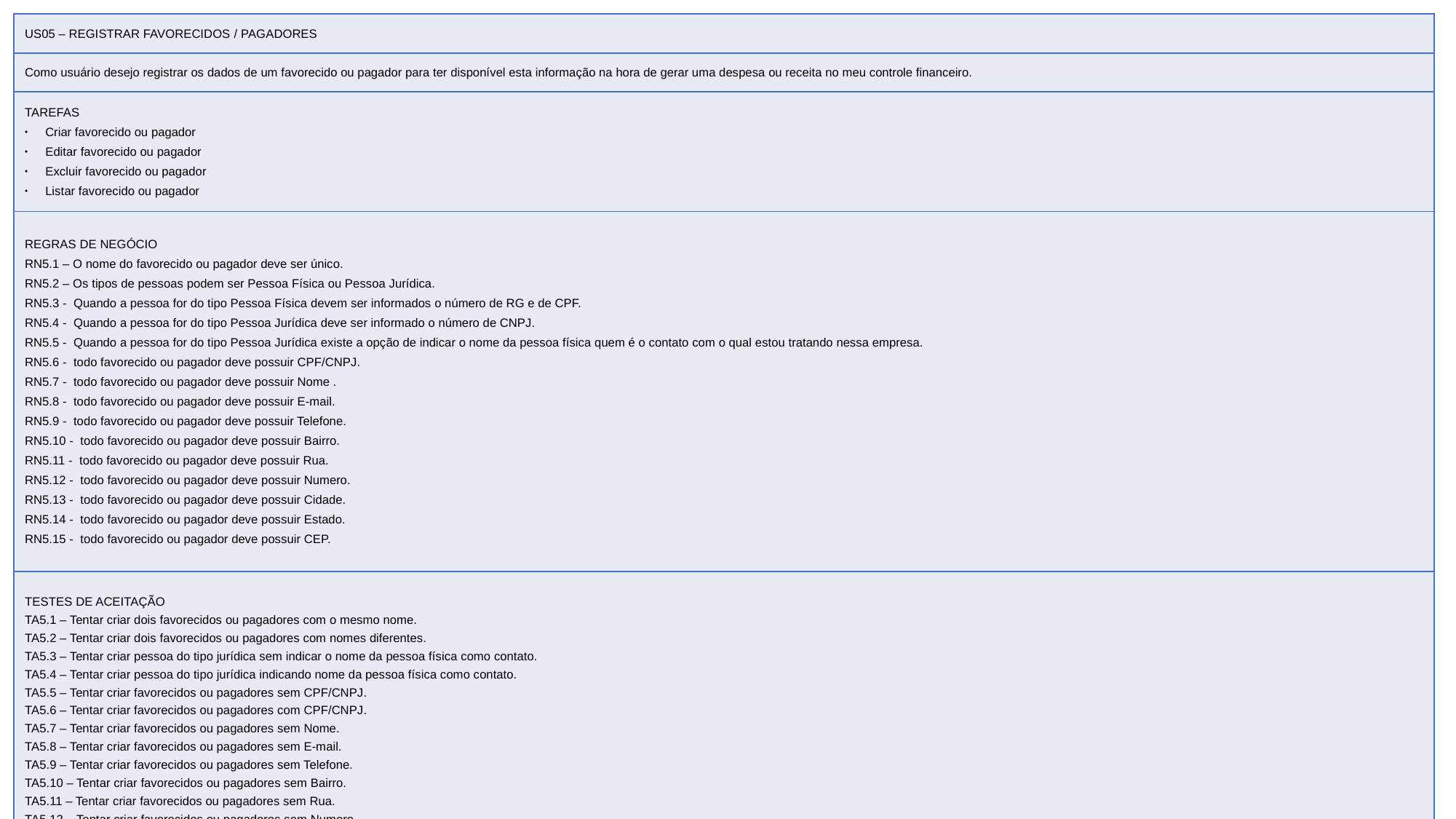

| US05 – REGISTRAR FAVORECIDOS / PAGADORES |
| --- |
| Como usuário desejo registrar os dados de um favorecido ou pagador para ter disponível esta informação na hora de gerar uma despesa ou receita no meu controle financeiro. |
| TAREFAS Criar favorecido ou pagador Editar favorecido ou pagador Excluir favorecido ou pagador Listar favorecido ou pagador |
| REGRAS DE NEGÓCIO RN5.1 – O nome do favorecido ou pagador deve ser único. RN5.2 – Os tipos de pessoas podem ser Pessoa Física ou Pessoa Jurídica. RN5.3 - Quando a pessoa for do tipo Pessoa Física devem ser informados o número de RG e de CPF. RN5.4 - Quando a pessoa for do tipo Pessoa Jurídica deve ser informado o número de CNPJ. RN5.5 - Quando a pessoa for do tipo Pessoa Jurídica existe a opção de indicar o nome da pessoa física quem é o contato com o qual estou tratando nessa empresa. RN5.6 - todo favorecido ou pagador deve possuir CPF/CNPJ. RN5.7 - todo favorecido ou pagador deve possuir Nome . RN5.8 - todo favorecido ou pagador deve possuir E-mail. RN5.9 - todo favorecido ou pagador deve possuir Telefone. RN5.10 - todo favorecido ou pagador deve possuir Bairro. RN5.11 - todo favorecido ou pagador deve possuir Rua. RN5.12 - todo favorecido ou pagador deve possuir Numero. RN5.13 - todo favorecido ou pagador deve possuir Cidade. RN5.14 - todo favorecido ou pagador deve possuir Estado. RN5.15 - todo favorecido ou pagador deve possuir CEP. |
| TESTES DE ACEITAÇÃO TA5.1 – Tentar criar dois favorecidos ou pagadores com o mesmo nome. TA5.2 – Tentar criar dois favorecidos ou pagadores com nomes diferentes. TA5.3 – Tentar criar pessoa do tipo jurídica sem indicar o nome da pessoa física como contato. TA5.4 – Tentar criar pessoa do tipo jurídica indicando nome da pessoa física como contato. TA5.5 – Tentar criar favorecidos ou pagadores sem CPF/CNPJ. TA5.6 – Tentar criar favorecidos ou pagadores com CPF/CNPJ. TA5.7 – Tentar criar favorecidos ou pagadores sem Nome. TA5.8 – Tentar criar favorecidos ou pagadores sem E-mail. TA5.9 – Tentar criar favorecidos ou pagadores sem Telefone. TA5.10 – Tentar criar favorecidos ou pagadores sem Bairro. TA5.11 – Tentar criar favorecidos ou pagadores sem Rua. TA5.12 – Tentar criar favorecidos ou pagadores sem Numero. TA5.13 – Tentar criar favorecidos ou pagadores sem Cidade. TA5.14 – Tentar criar favorecidos ou pagadores sem Estado. TA5.15 – Tentar criar favorecidos ou pagadores sem CEP. |
| REQUISITOS DE DADOS Tipo de Pessoa, CPF/CNPJ, RG, Nome, E-mail, Telefone, Endereço, Observações. |
| Estimativa: ...horas Tempo de Elaboração: ...horas |